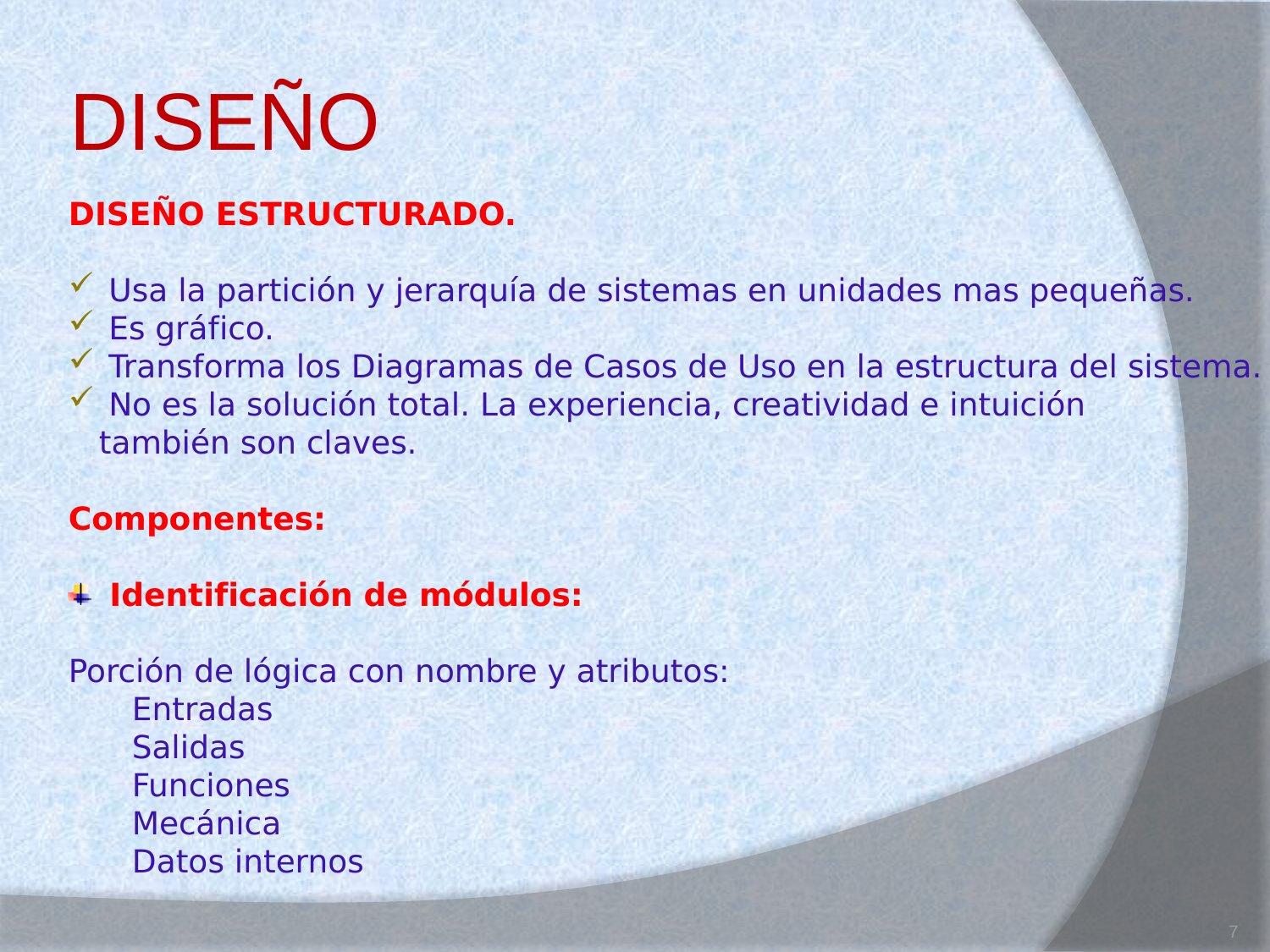

# DISEÑO
DISEÑO ESTRUCTURADO.

 Usa la partición y jerarquía de sistemas en unidades mas pequeñas.
 Es gráfico.
 Transforma los Diagramas de Casos de Uso en la estructura del sistema.
 No es la solución total. La experiencia, creatividad e intuición
   también son claves.

Componentes:

 Identificación de módulos:

Porción de lógica con nombre y atributos:
Entradas
Salidas
Funciones
Mecánica
Datos internos
7